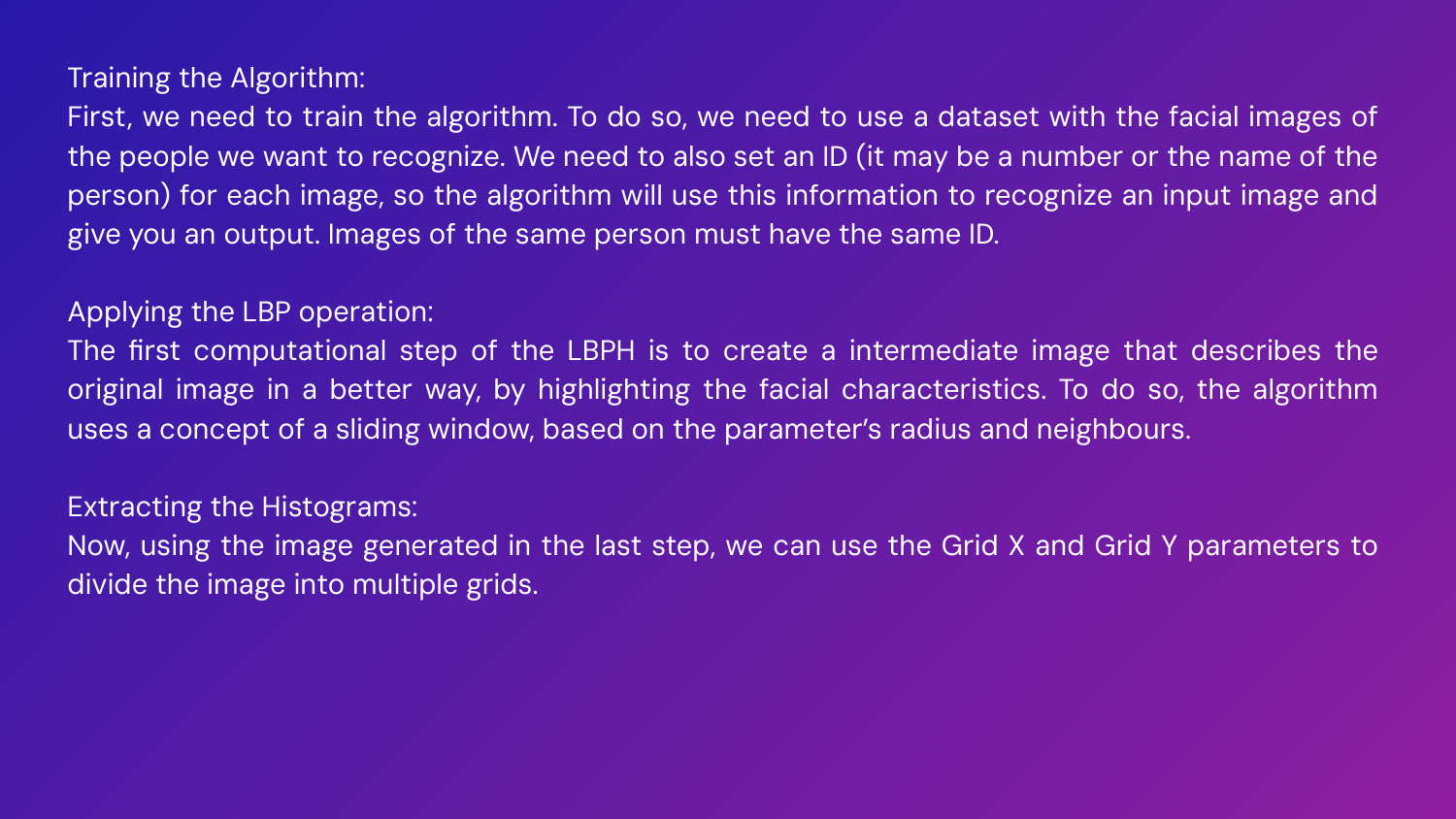

Training the Algorithm:
First, we need to train the algorithm. To do so, we need to use a dataset with the facial images of the people we want to recognize. We need to also set an ID (it may be a number or the name of the person) for each image, so the algorithm will use this information to recognize an input image and give you an output. Images of the same person must have the same ID.

Applying the LBP operation:
The first computational step of the LBPH is to create a intermediate image that describes the original image in a better way, by highlighting the facial characteristics. To do so, the algorithm uses a concept of a sliding window, based on the parameter’s radius and neighbours.

Extracting the Histograms:
Now, using the image generated in the last step, we can use the Grid X and Grid Y parameters to divide the image into multiple grids.